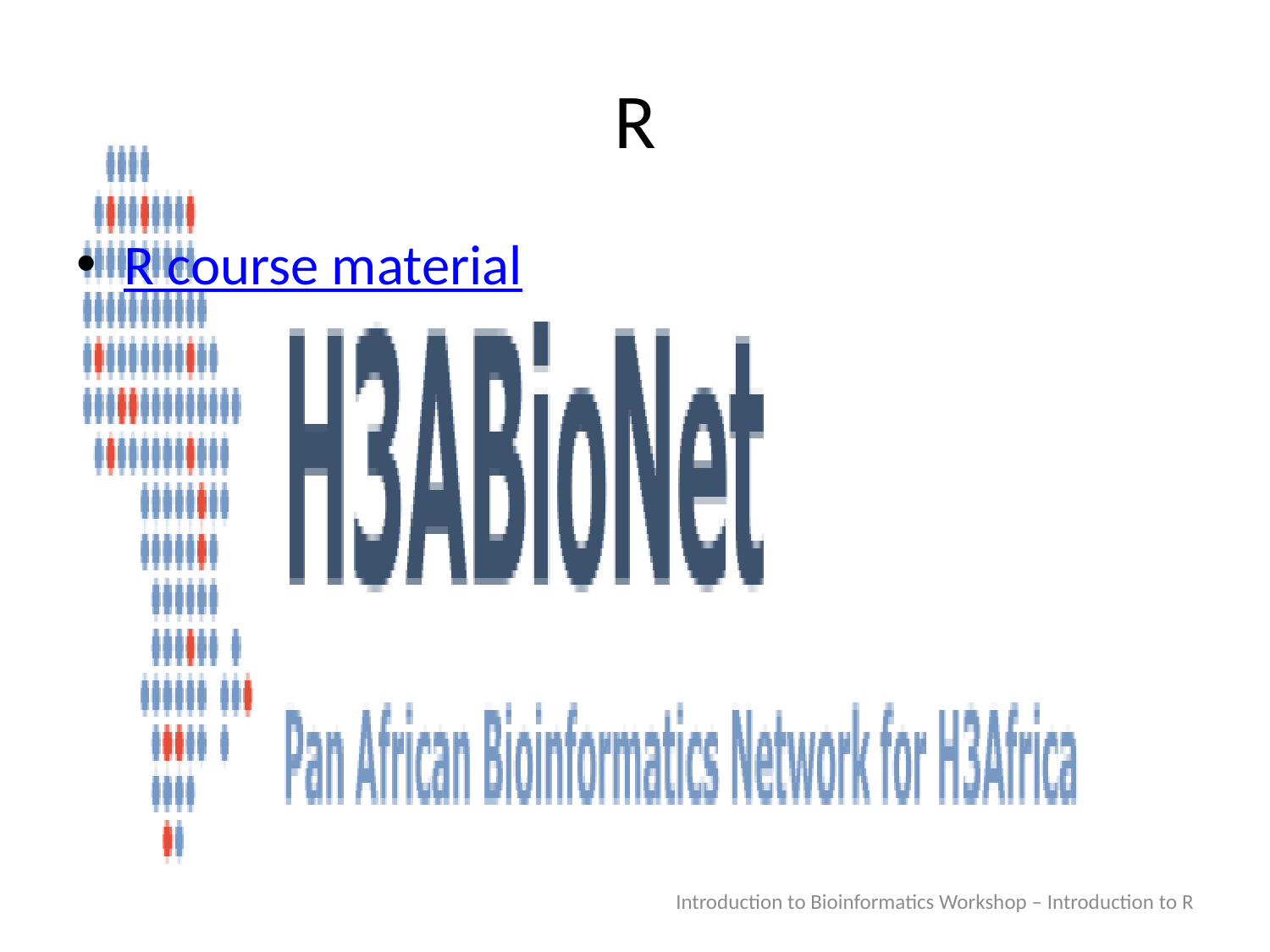

# R
R course material
Introduction to Bioinformatics Workshop – Introduction to R